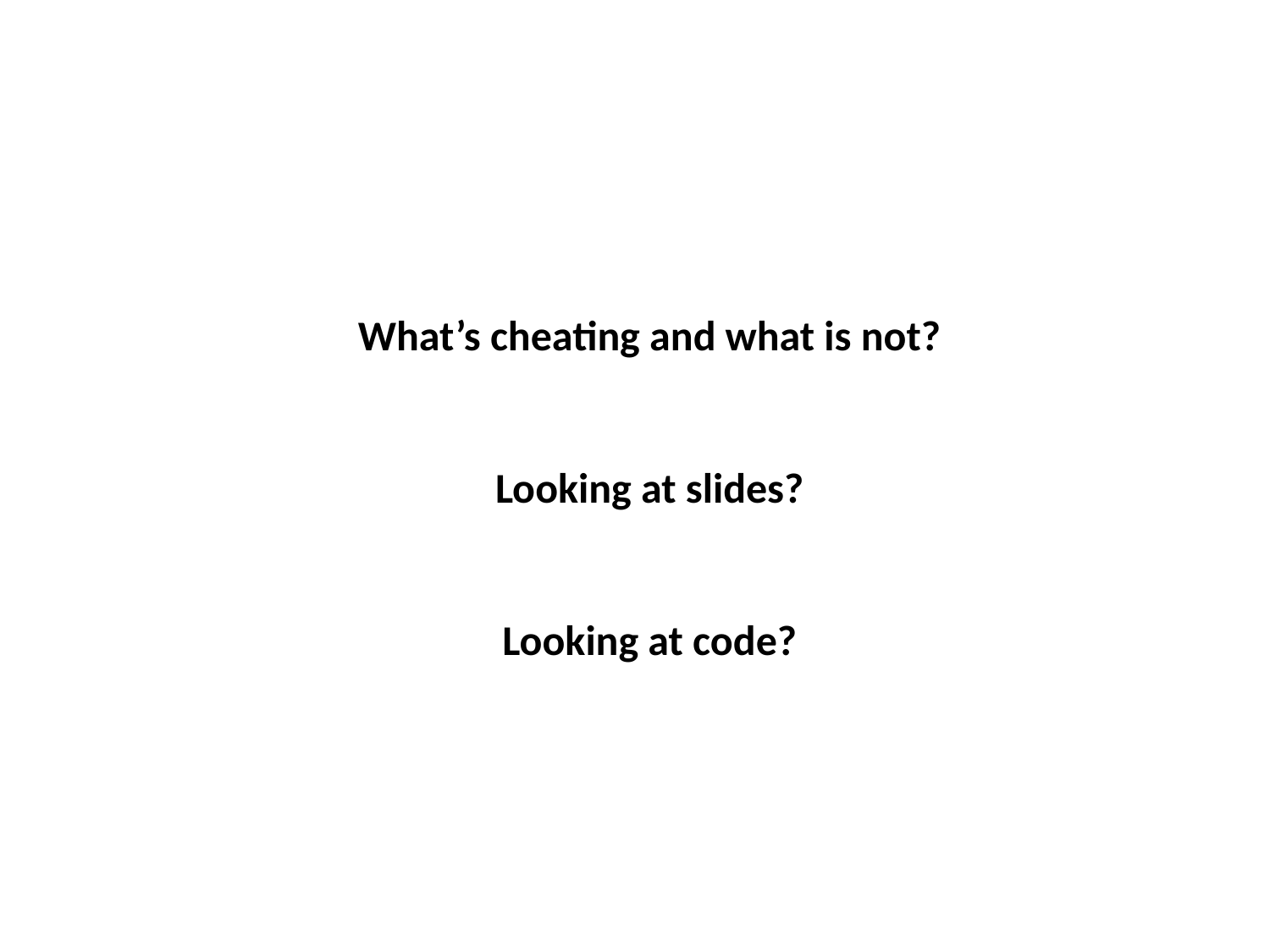

What’s cheating and what is not?

Looking at slides?

Looking at code?